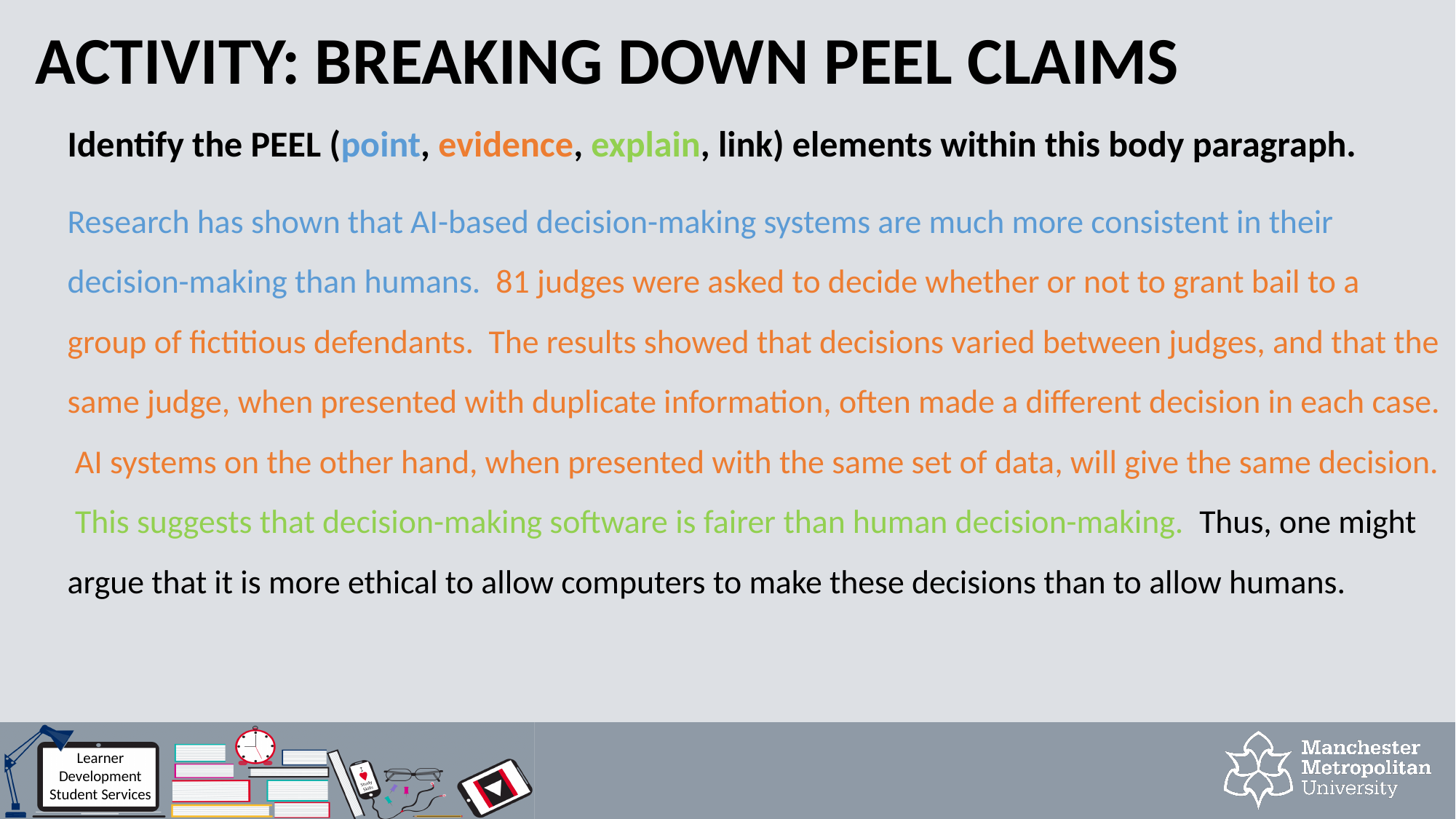

# ACTIVITY: BREAKING DOWN PEEL CLAIMS
Identify the PEEL (point, evidence, explain, link) elements within this body paragraph.
Research has shown that AI-based decision-making systems are much more consistent in their decision-making than humans.  81 judges were asked to decide whether or not to grant bail to a group of fictitious defendants.  The results showed that decisions varied between judges, and that the same judge, when presented with duplicate information, often made a different decision in each case.  AI systems on the other hand, when presented with the same set of data, will give the same decision.  This suggests that decision-making software is fairer than human decision-making.  Thus, one might argue that it is more ethical to allow computers to make these decisions than to allow humans.